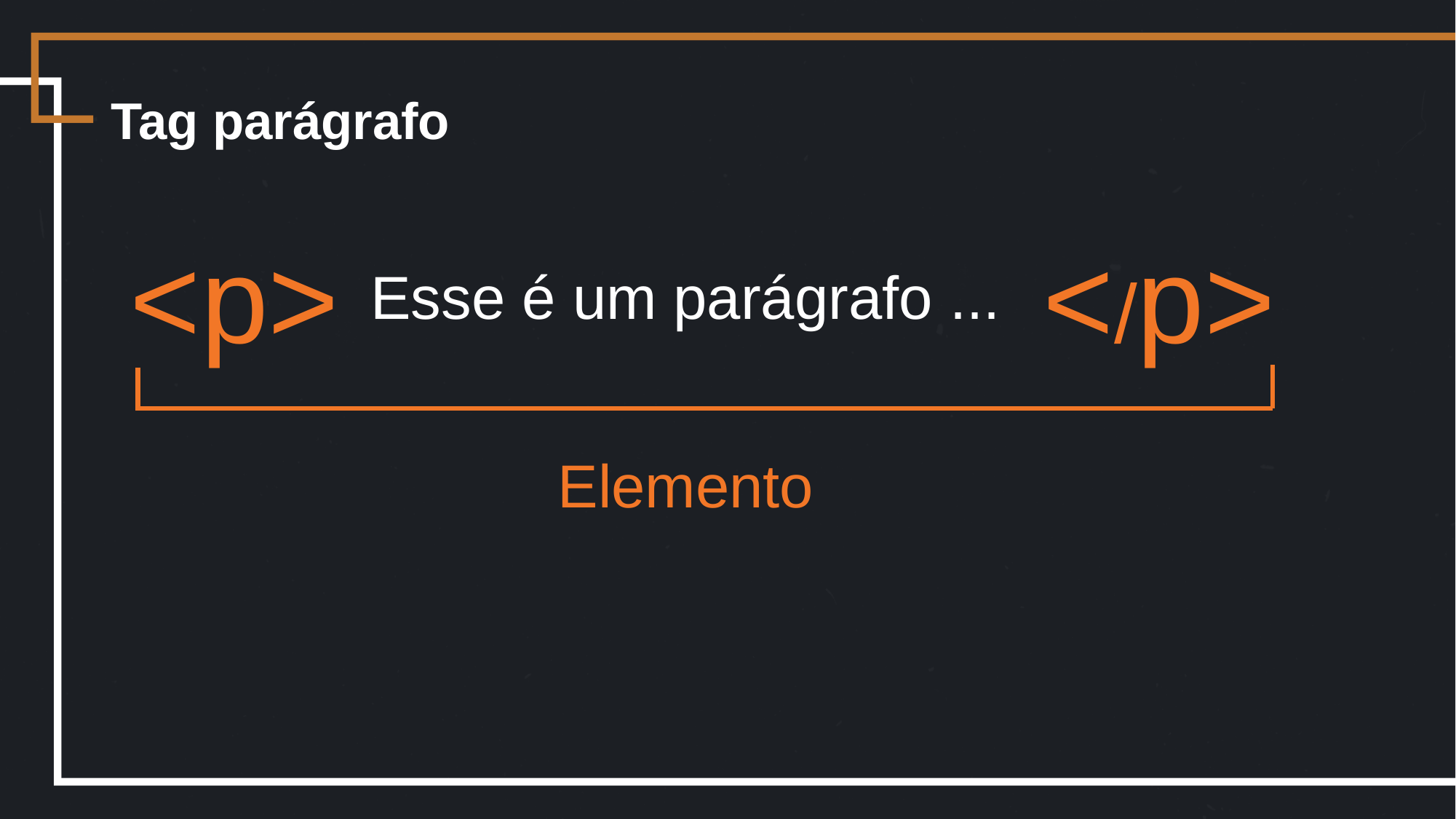

# Tag parágrafo
</p>
<p>
Esse é um parágrafo ...
Elemento